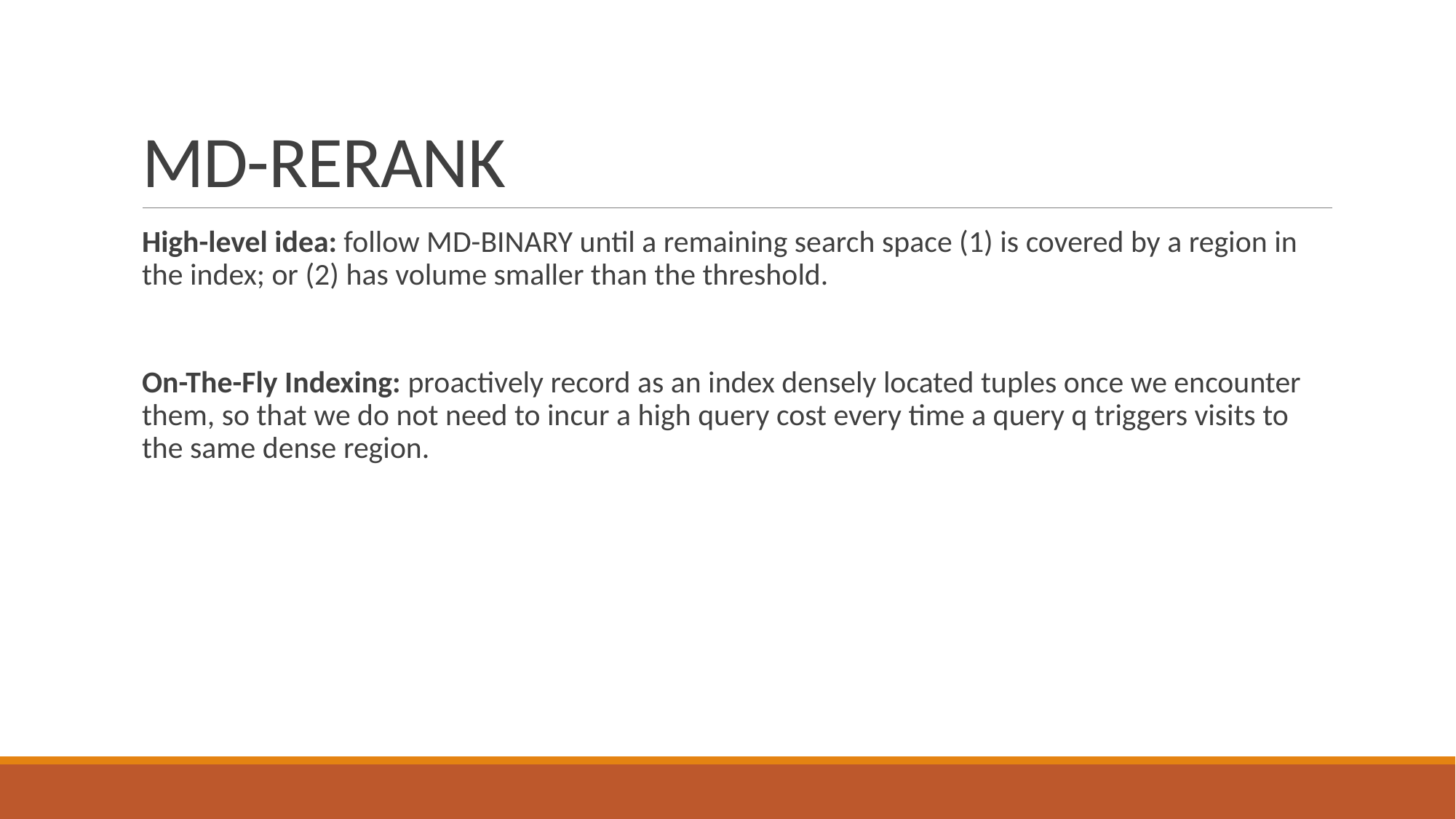

# MD-RERANK
High-level idea: follow MD-BINARY until a remaining search space (1) is covered by a region in the index; or (2) has volume smaller than the threshold.

On-The-Fly Indexing: proactively record as an index densely located tuples once we encounter them, so that we do not need to incur a high query cost every time a query q triggers visits to the same dense region.